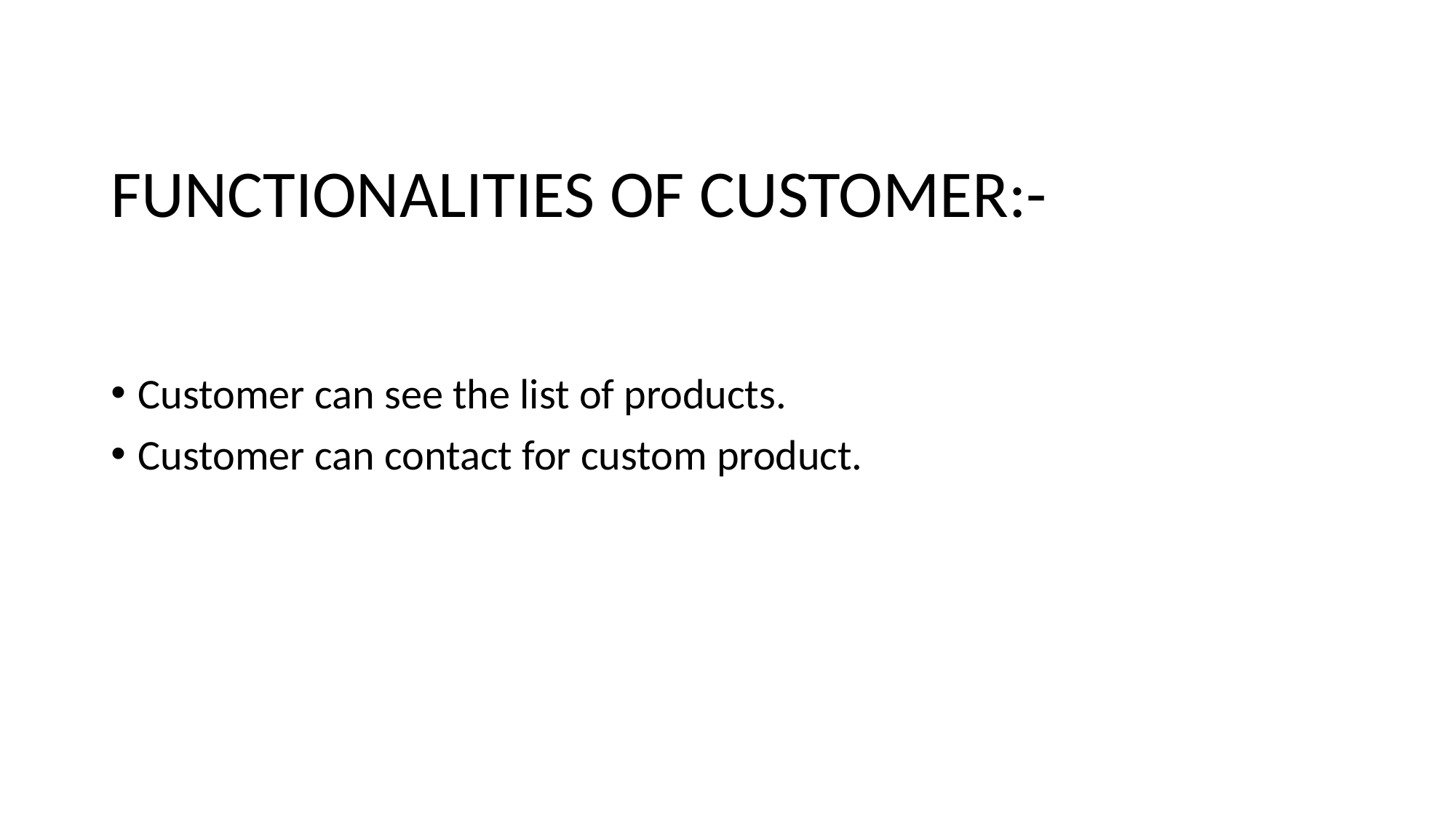

# FUNCTIONALITIES OF CUSTOMER:-
Customer can see the list of products.
Customer can contact for custom product.